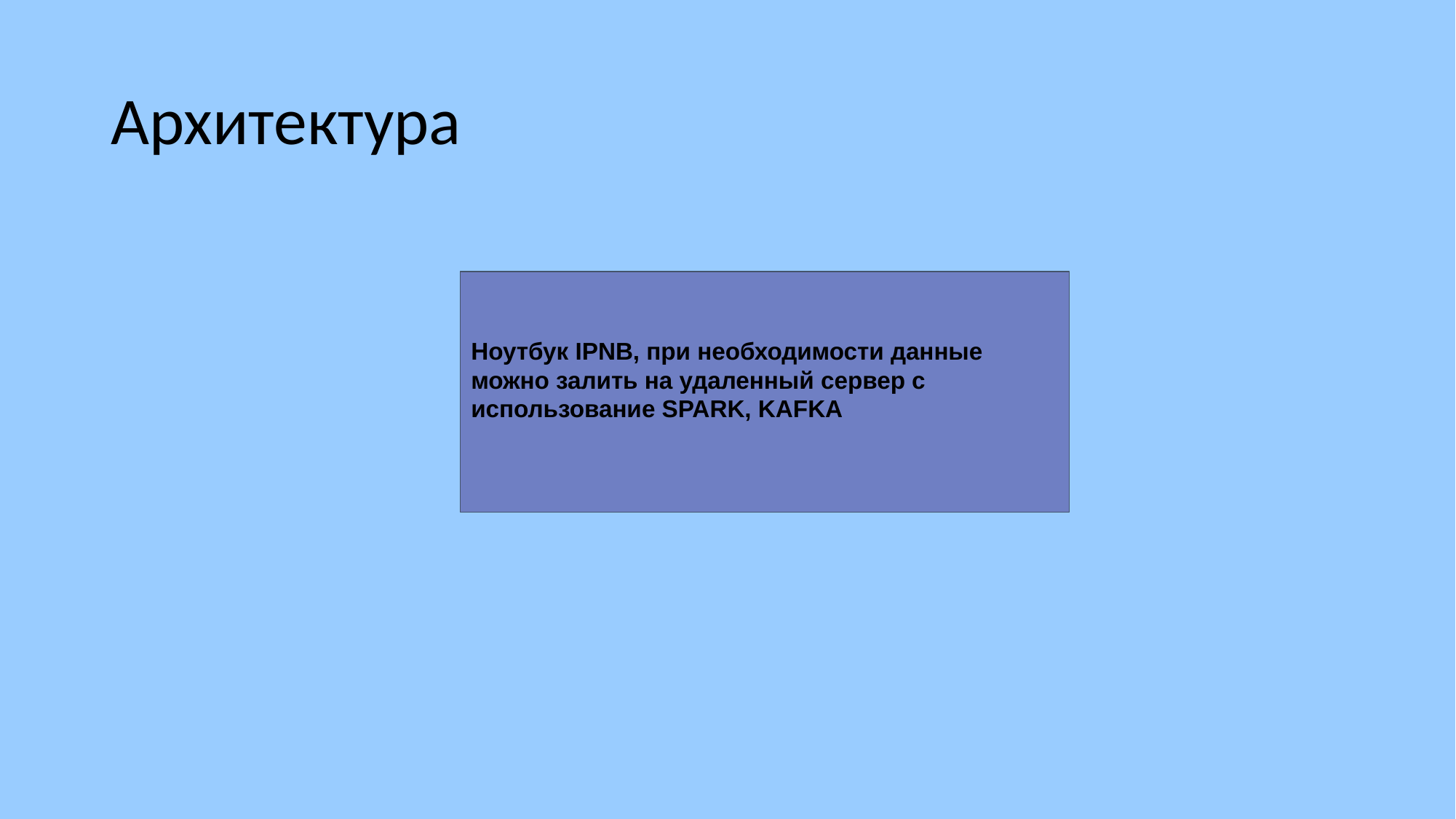

# Архитектура
Ноутбук IPNB, при необходимости данные можно залить на удаленный сервер с использование SPARK, KAFKA